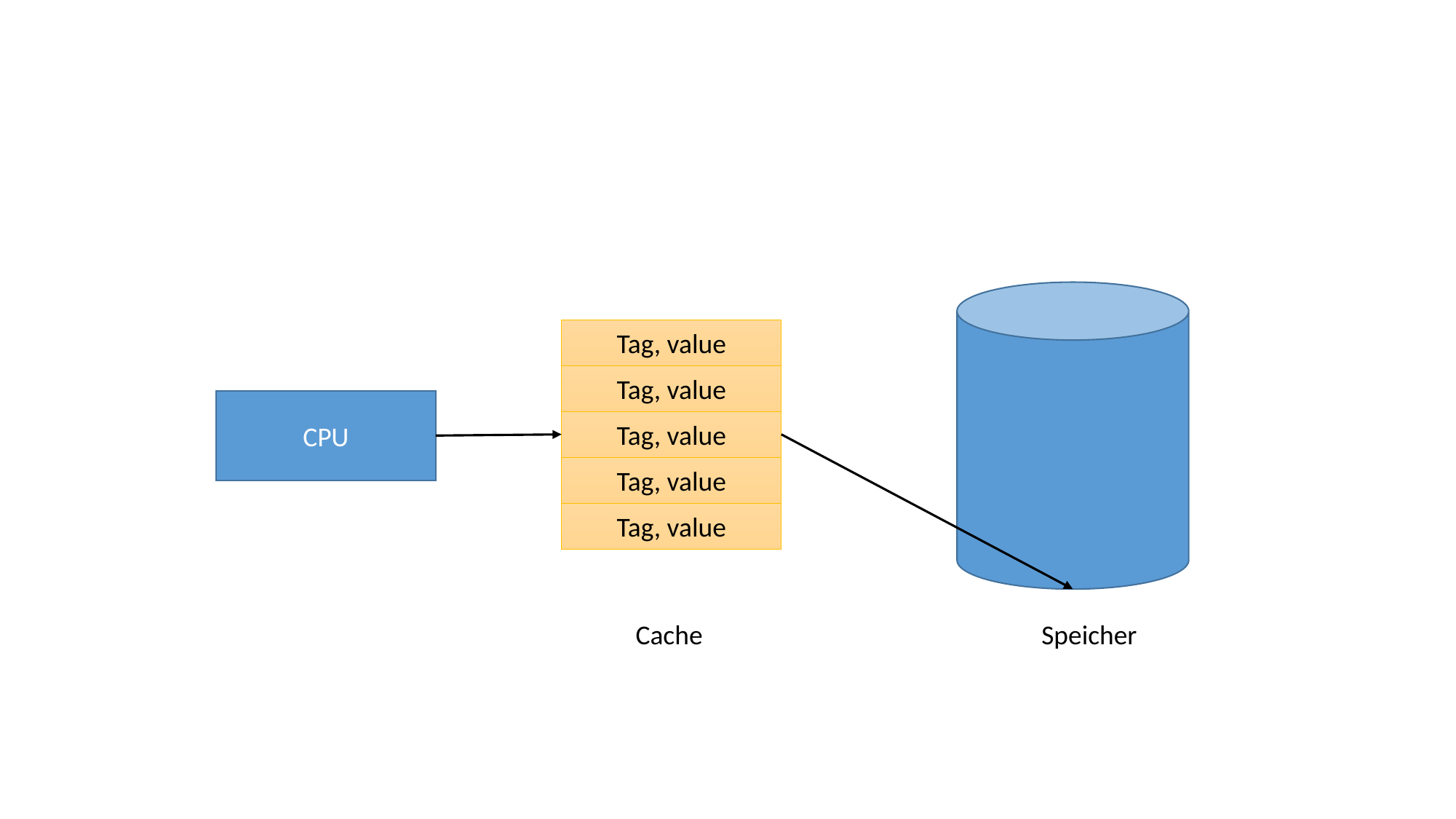

Tag, value
Tag, value
CPU
Tag, value
Tag, value
Tag, value
Cache
Speicher